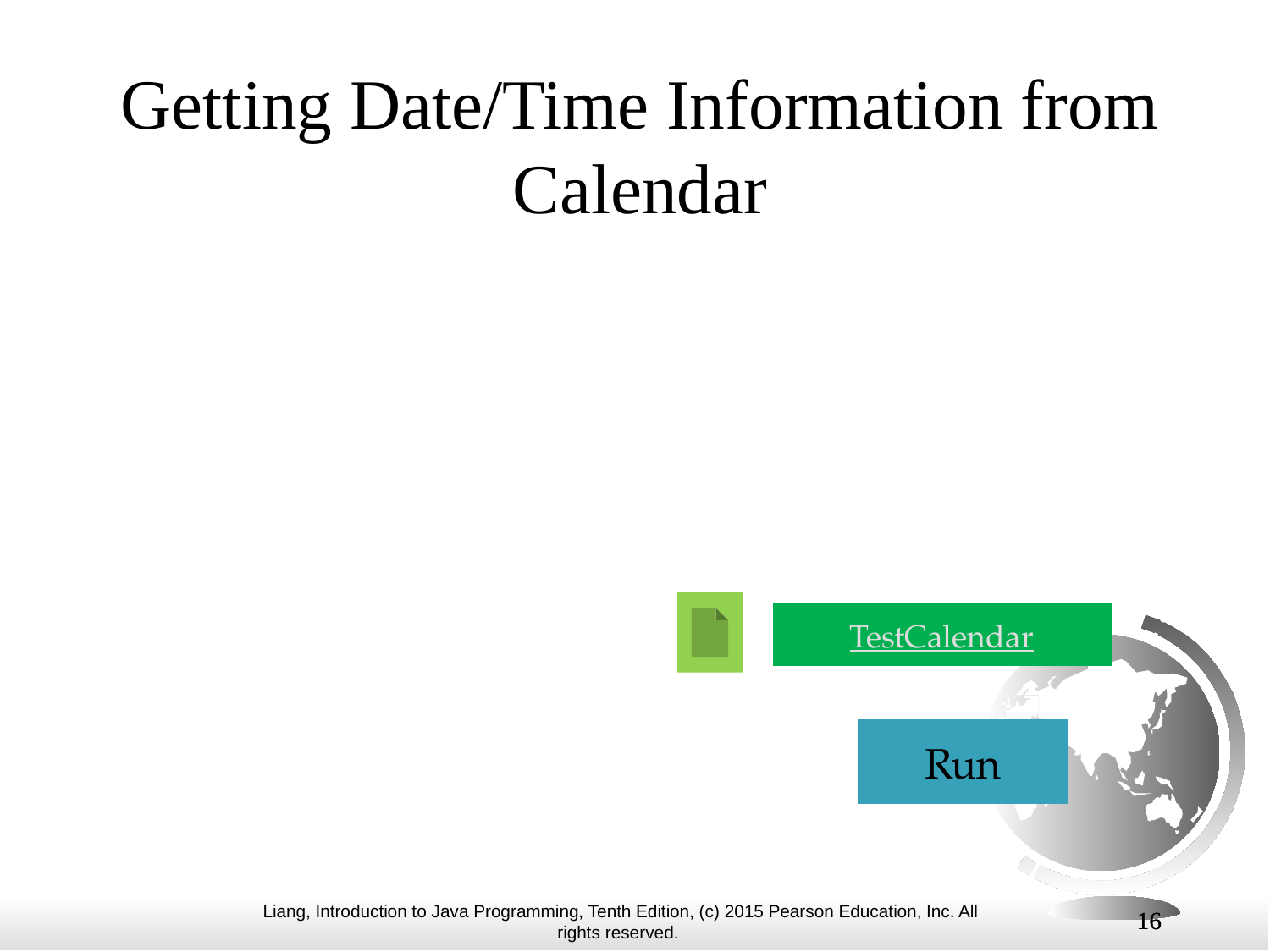

Getting Date/Time Information from Calendar

TestCalendar
Run
16
16